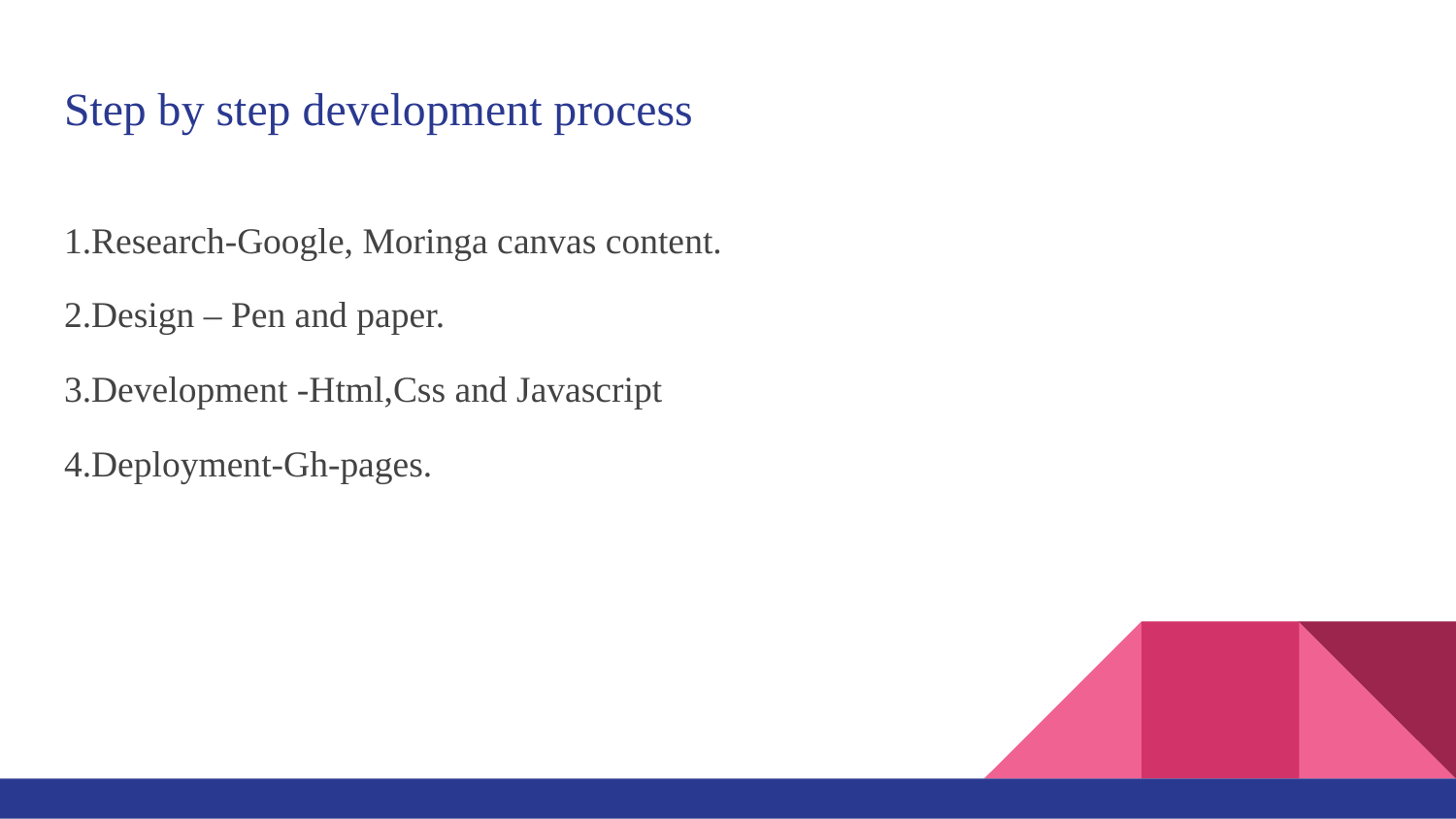

# Step by step development process
1.Research-Google, Moringa canvas content.
2.Design – Pen and paper.
3.Development -Html,Css and Javascript
4.Deployment-Gh-pages.